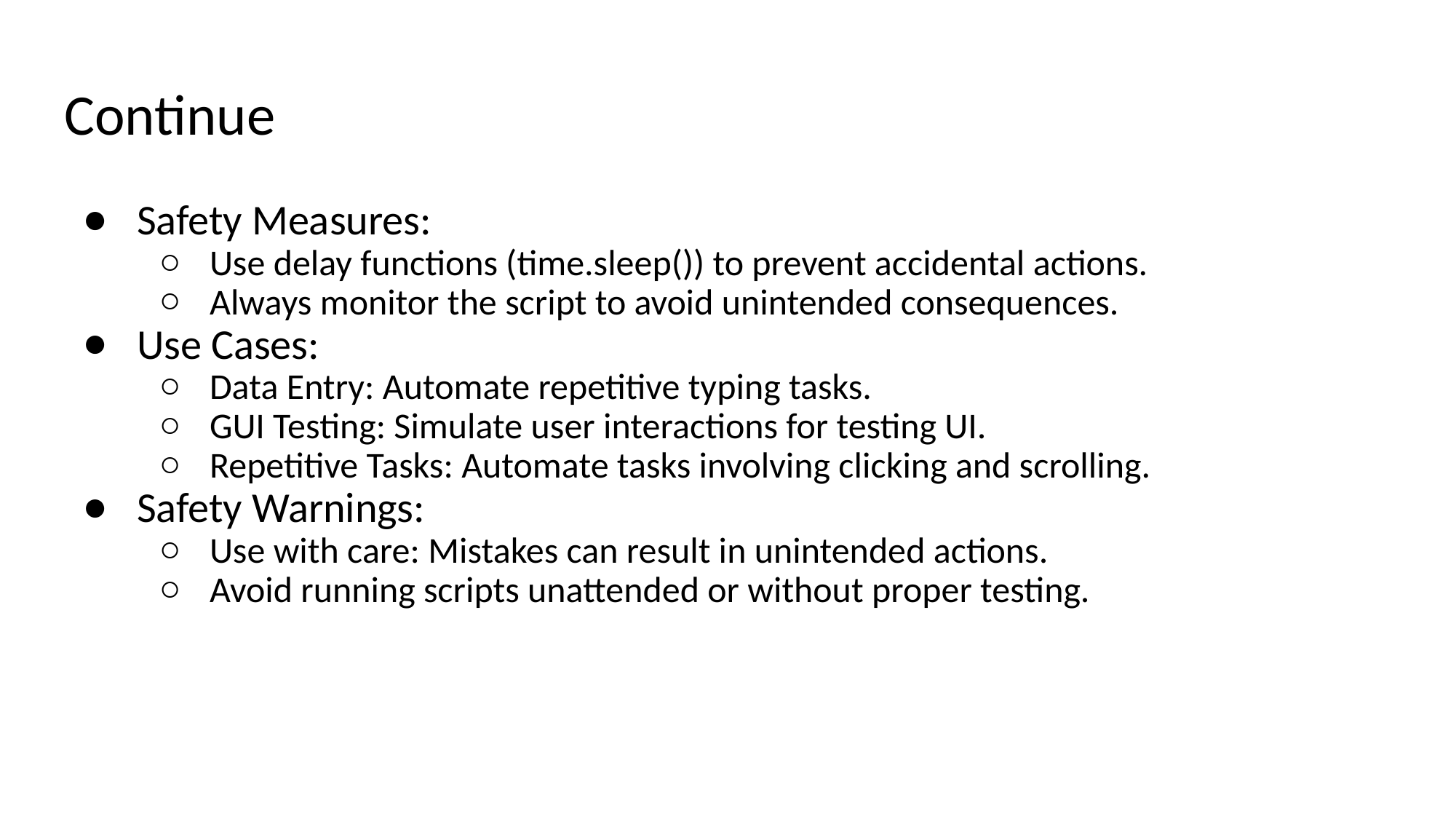

# Continue
Safety Measures:
Use delay functions (time.sleep()) to prevent accidental actions.
Always monitor the script to avoid unintended consequences.
Use Cases:
Data Entry: Automate repetitive typing tasks.
GUI Testing: Simulate user interactions for testing UI.
Repetitive Tasks: Automate tasks involving clicking and scrolling.
Safety Warnings:
Use with care: Mistakes can result in unintended actions.
Avoid running scripts unattended or without proper testing.